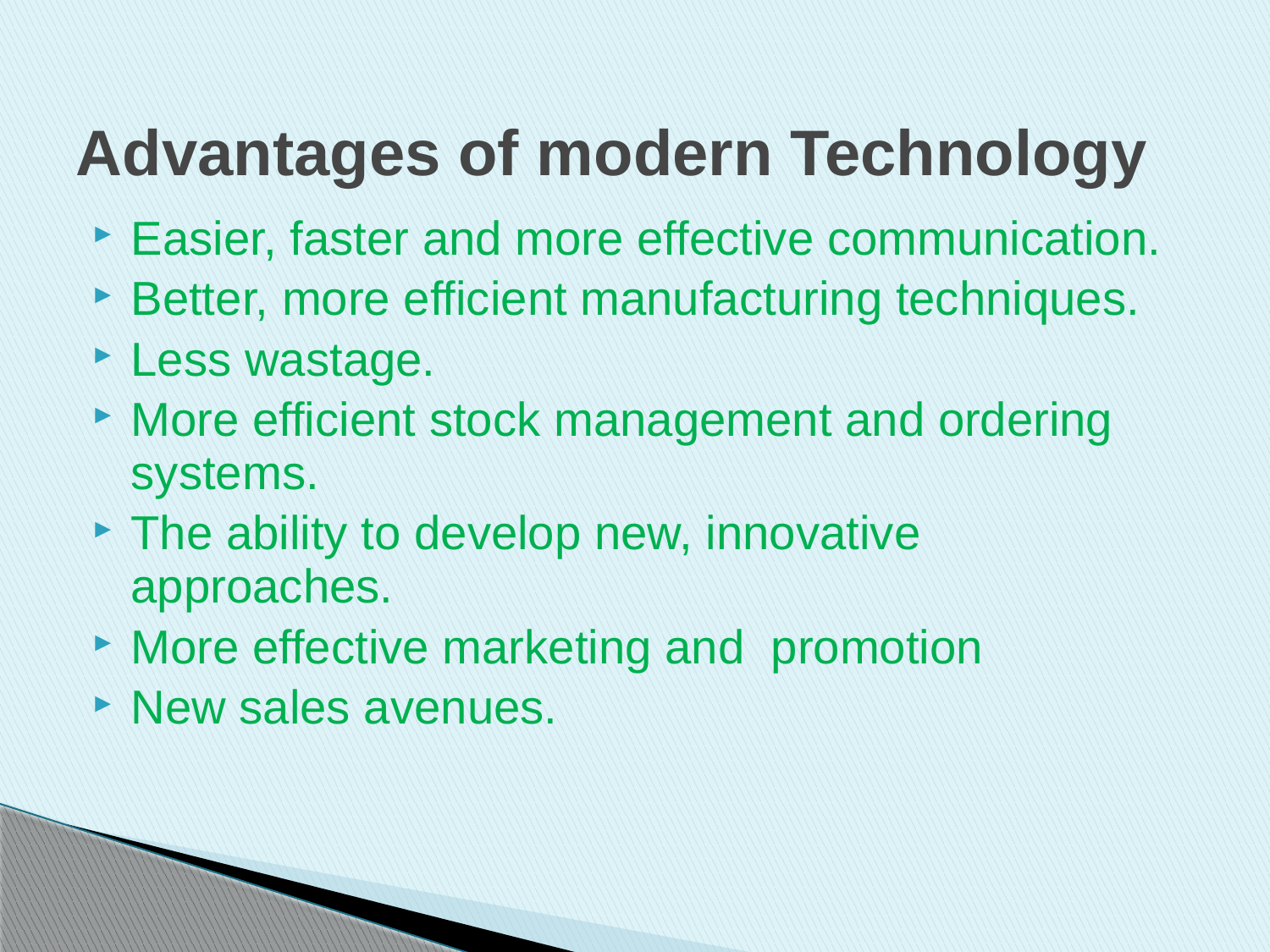

# Advantages of modern Technology
Easier, faster and more effective communication.
Better, more efficient manufacturing techniques.
Less wastage.
More efficient stock management and ordering systems.
The ability to develop new, innovative approaches.
More effective marketing and  promotion
New sales avenues.